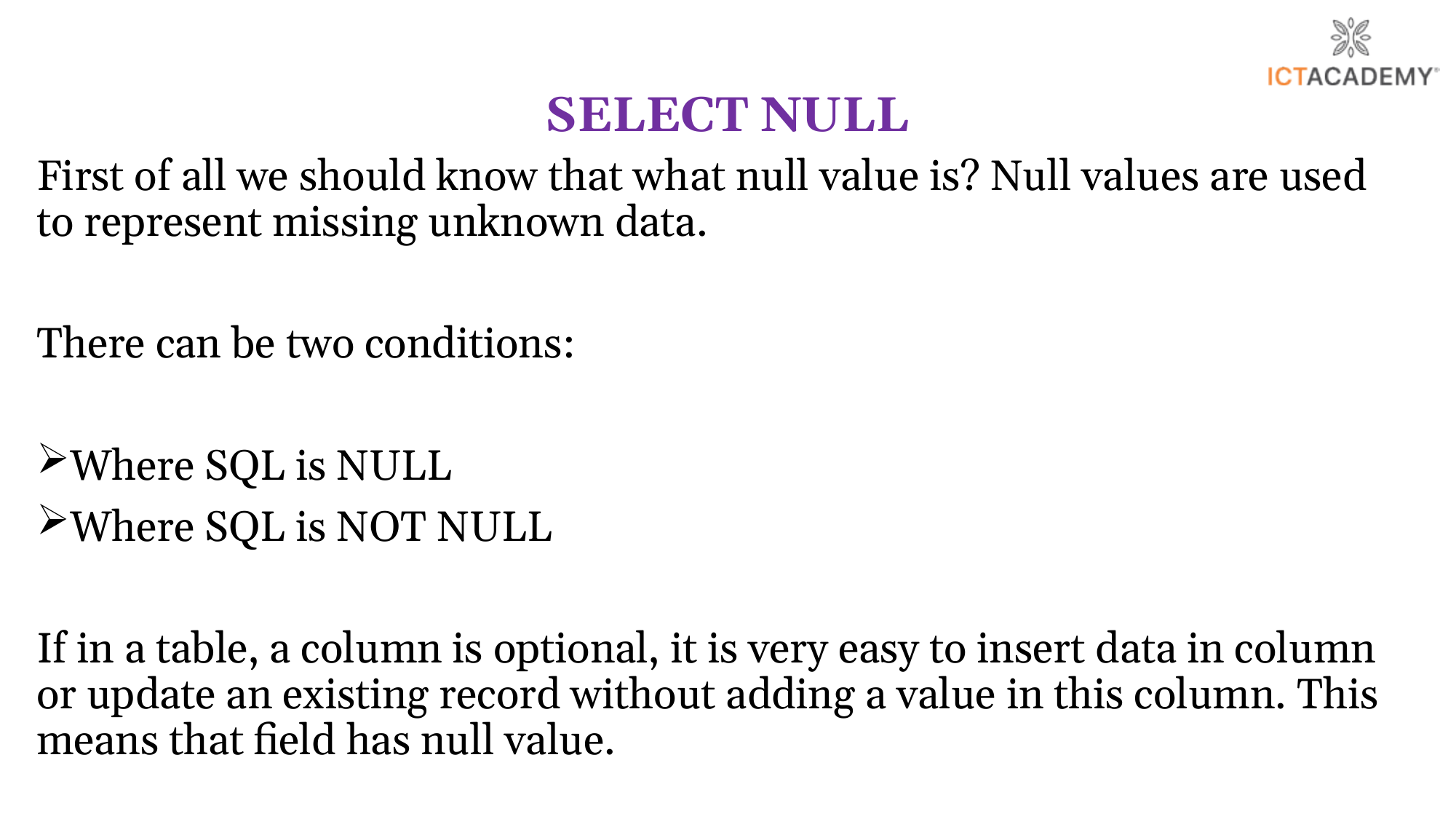

# SELECT NULL
First of all we should know that what null value is? Null values are used to represent missing unknown data.

There can be two conditions:

Where SQL is NULL
Where SQL is NOT NULL

If in a table, a column is optional, it is very easy to insert data in column or update an existing record without adding a value in this column. This means that field has null value.